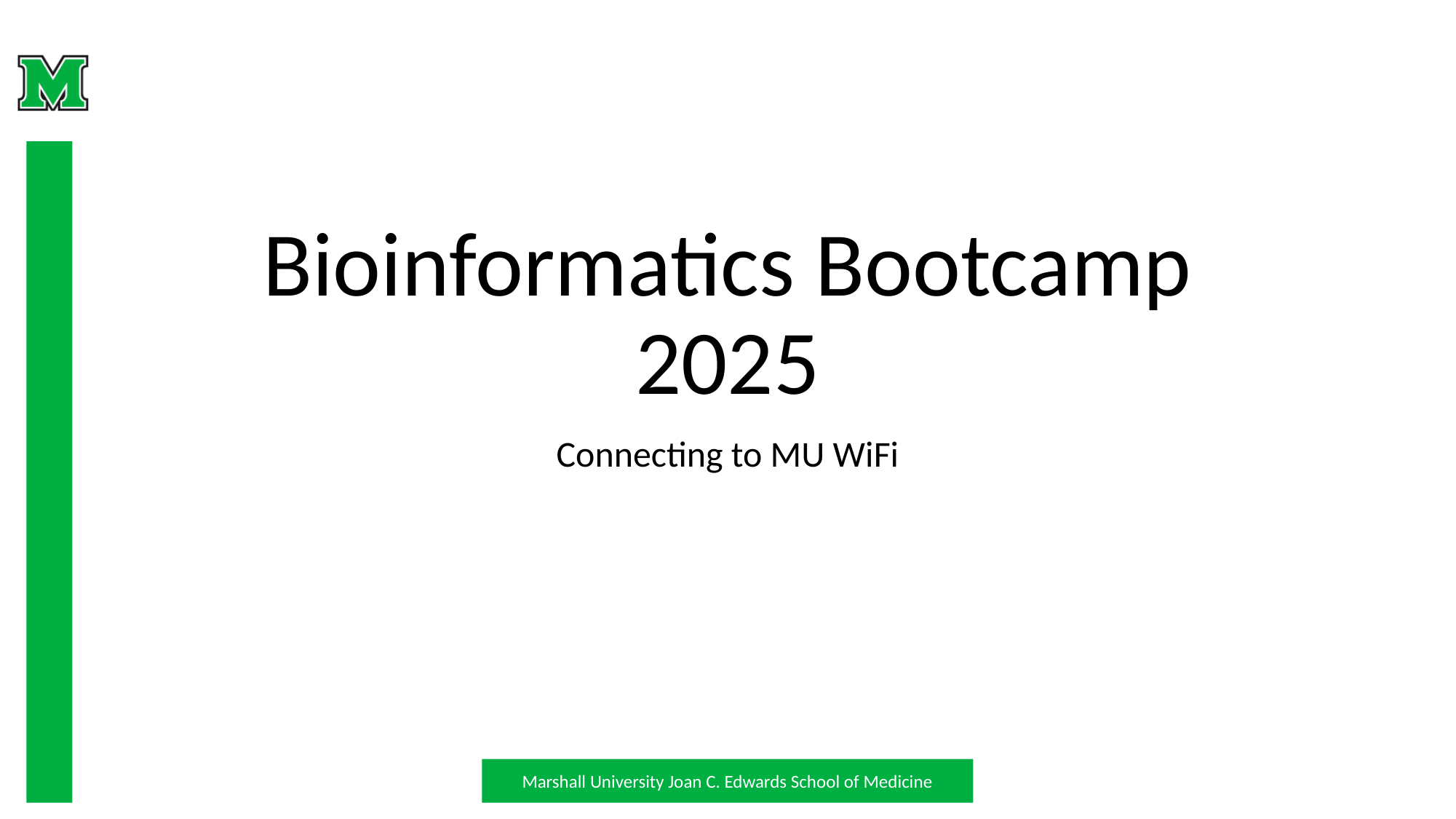

# Bioinformatics Bootcamp 2025
Connecting to MU WiFi